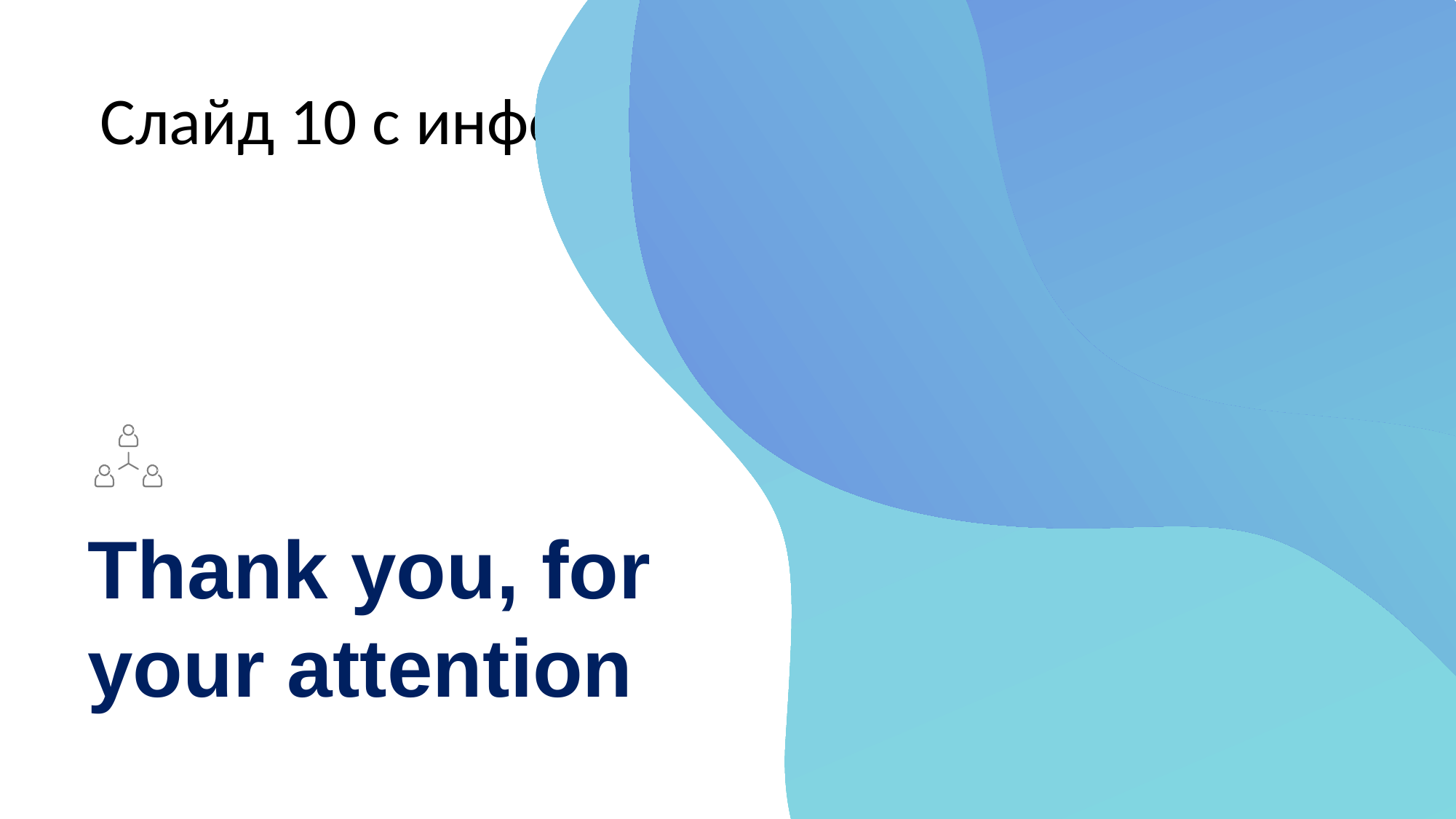

# Слайд 10 с информацией о кадрах

Thank you, for your attention